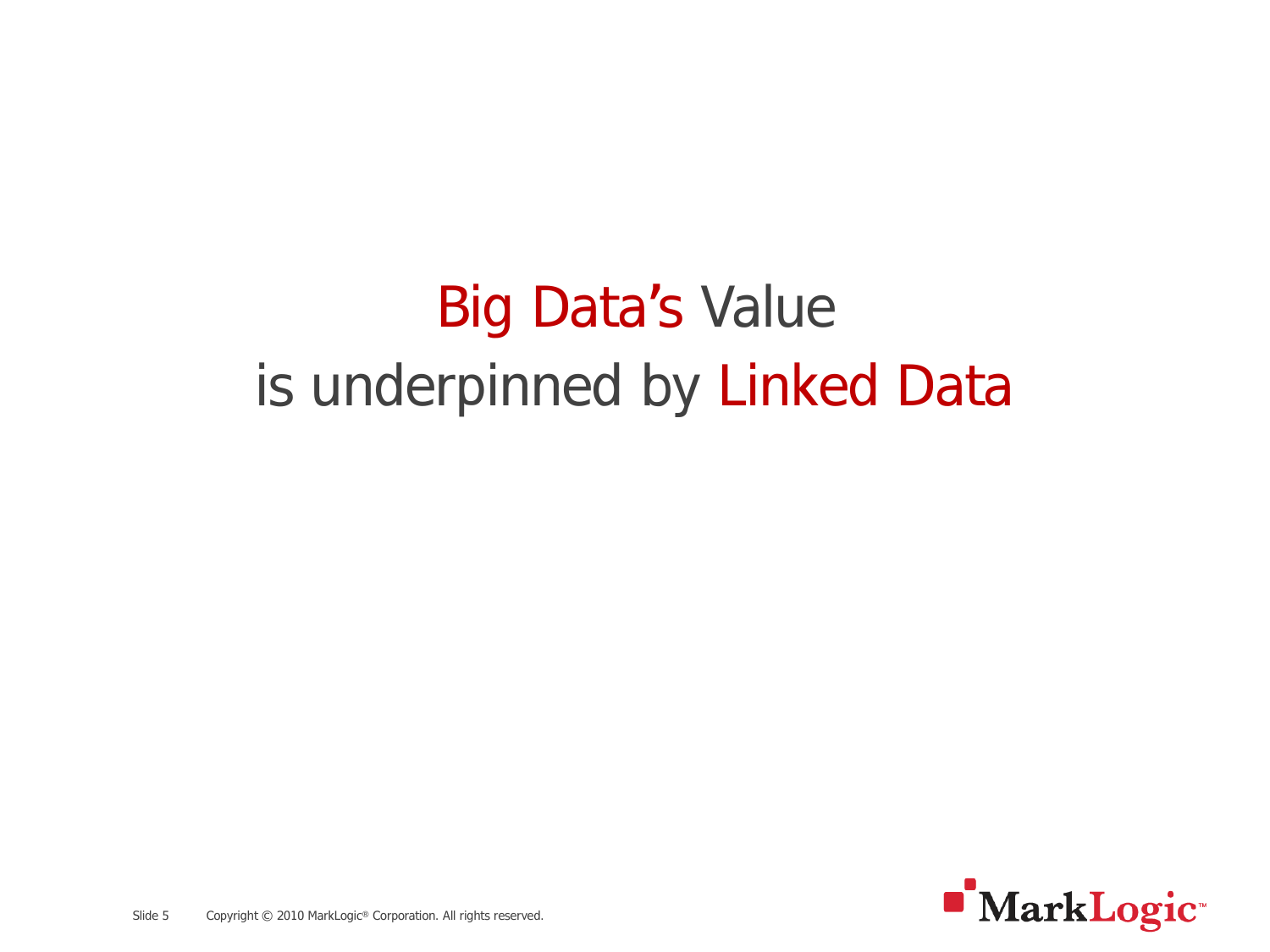

Big Data’s Value

is underpinned by Linked Data